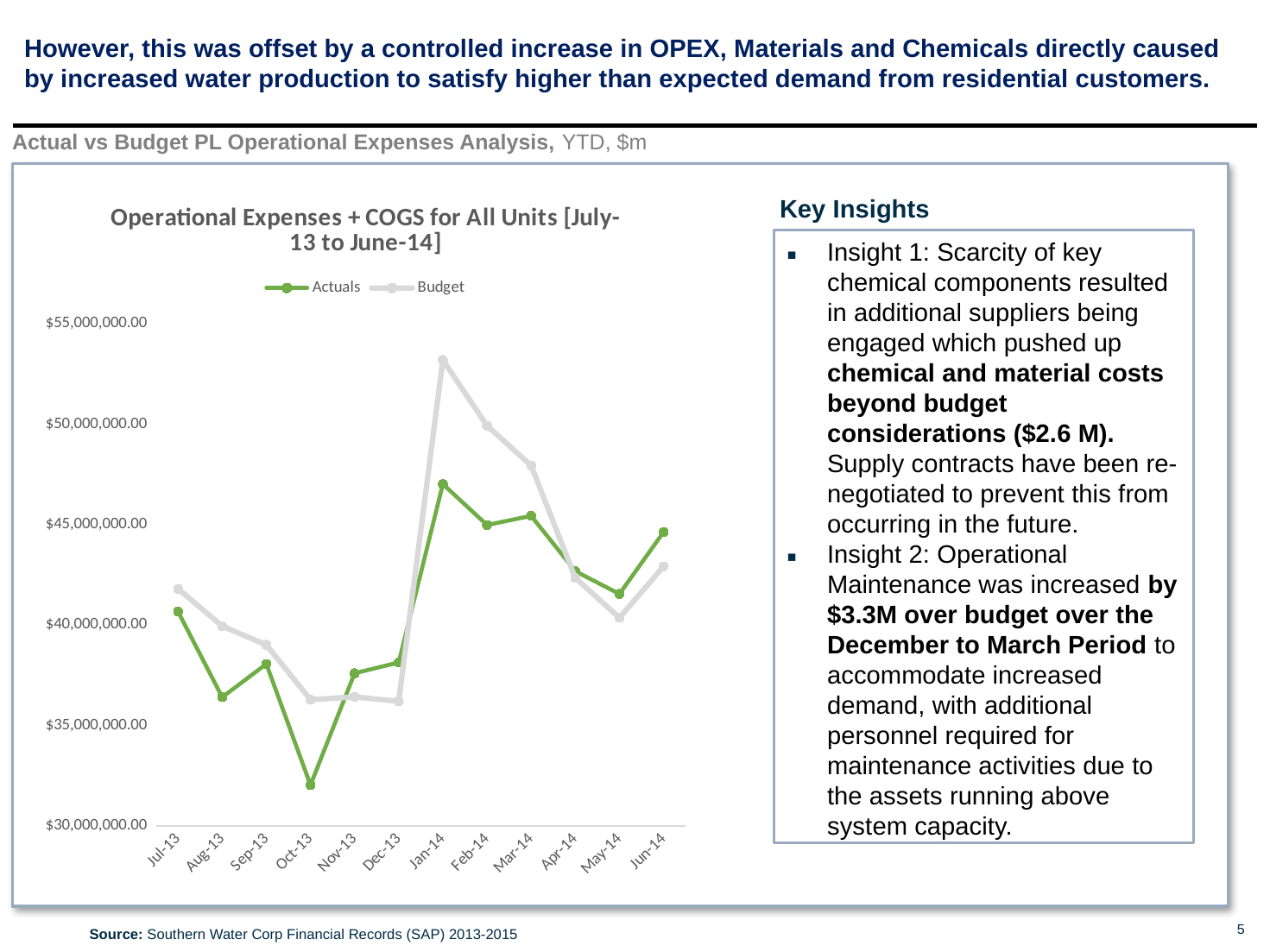

# However, this was offset by a controlled increase in OPEX, Materials and Chemicals directly caused by increased water production to satisfy higher than expected demand from residential customers.
Actual vs Budget PL Operational Expenses Analysis, YTD, $m

### Chart: Operational Expenses + COGS for All Units [July-13 to June-14]

| Category |  |  |
|---|---|---|
| 41456 | 40667768.12 | 41803728.58 |
| 41487 | 36410081.88 | 39948661.56 |
| 41518 | 38062487.91 | 39013309.019999996 |
| 41548 | 32036906.73 | 36287088.75 |
| 41579 | 37598700.83 | 36422222.19 |
| 41609 | 38136663.22 | 36205249.11 |
| 41640 | 47017962.68 | 53187092.230000004 |
| 41671 | 44981710.9 | 49922282.349999994 |
| 41699 | 45435104.35 | 47941399.56 |
| 41730 | 42682973.4 | 42346768.010000005 |
| 41760 | 41546626.12 | 40362818.89 |
| 41791 | 44627029.56 | 42918944.870000005 |
Key Insights

Insight 1: Scarcity of key chemical components resulted in additional suppliers being engaged which pushed up chemical and material costs beyond budget considerations ($2.6 M). Supply contracts have been re-negotiated to prevent this from occurring in the future.
Insight 2: Operational Maintenance was increased by $3.3M over budget over the December to March Period to accommodate increased demand, with additional personnel required for maintenance activities due to the assets running above system capacity.

Source: Southern Water Corp Financial Records (SAP) 2013-2015